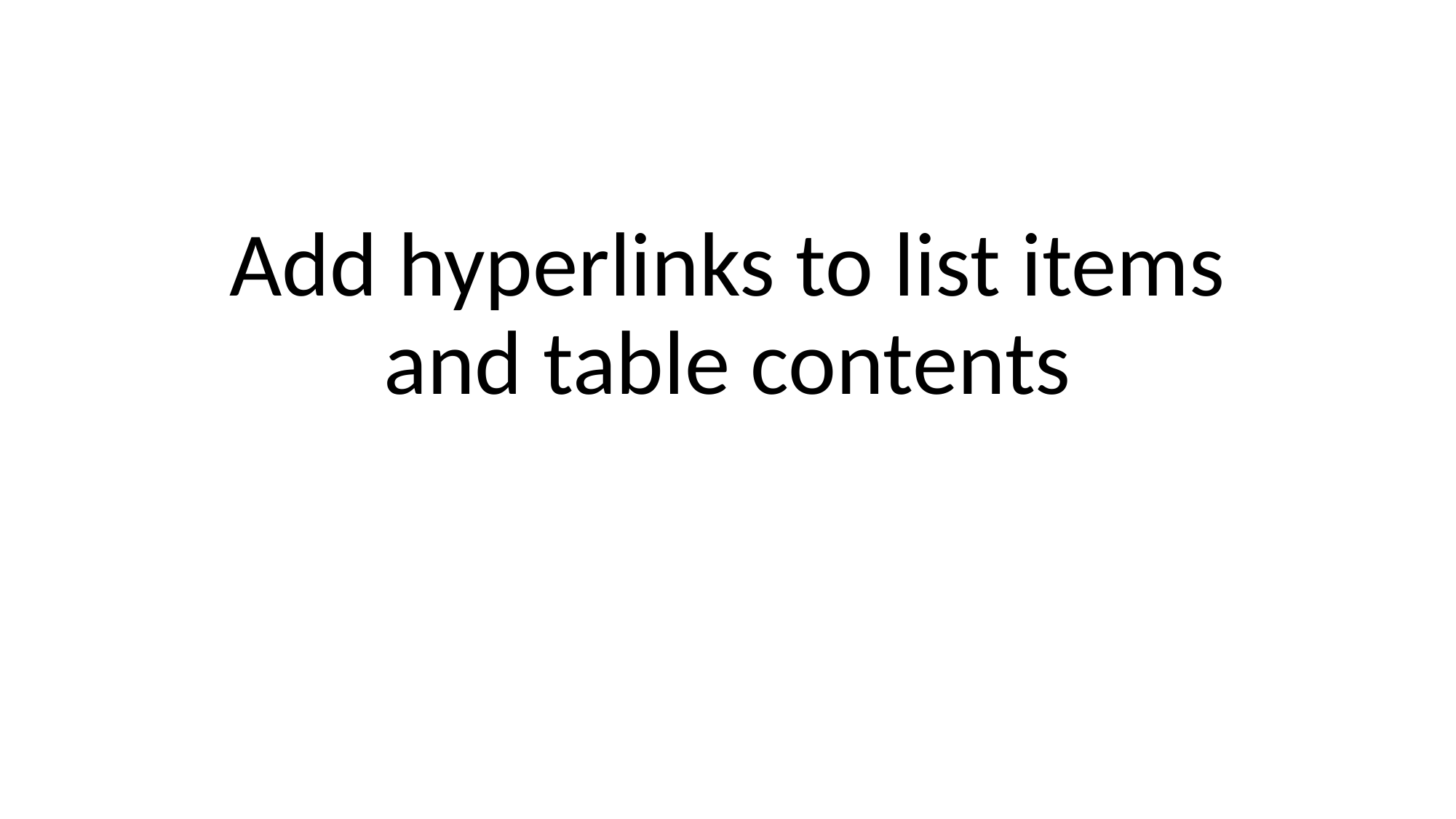

# Add hyperlinks to list items and table contents